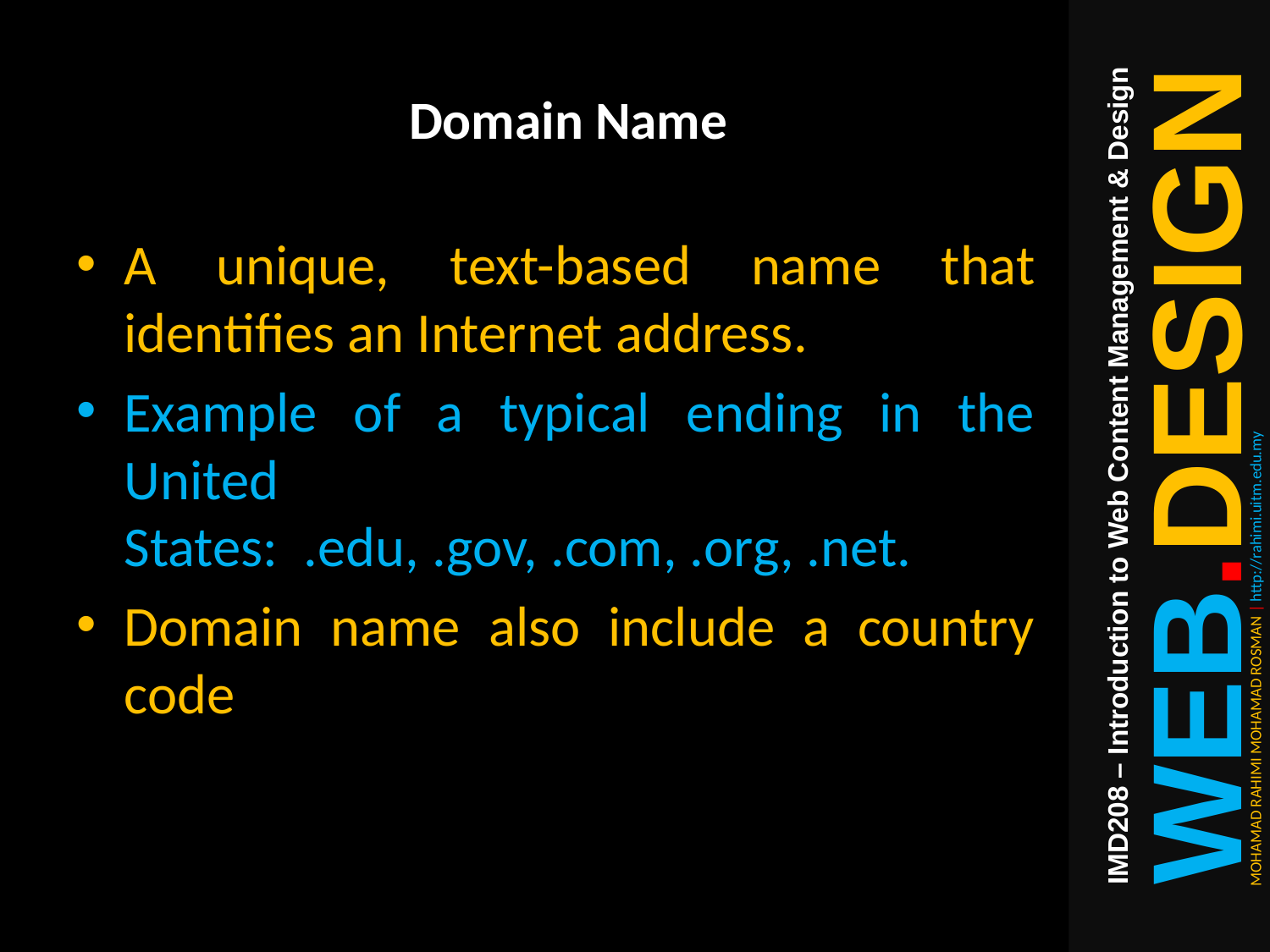

# Domain Name
A unique, text-based name that identifies an Internet address.
Example of a typical ending in the United States:  .edu, .gov, .com, .org, .net.
Domain name also include a country code